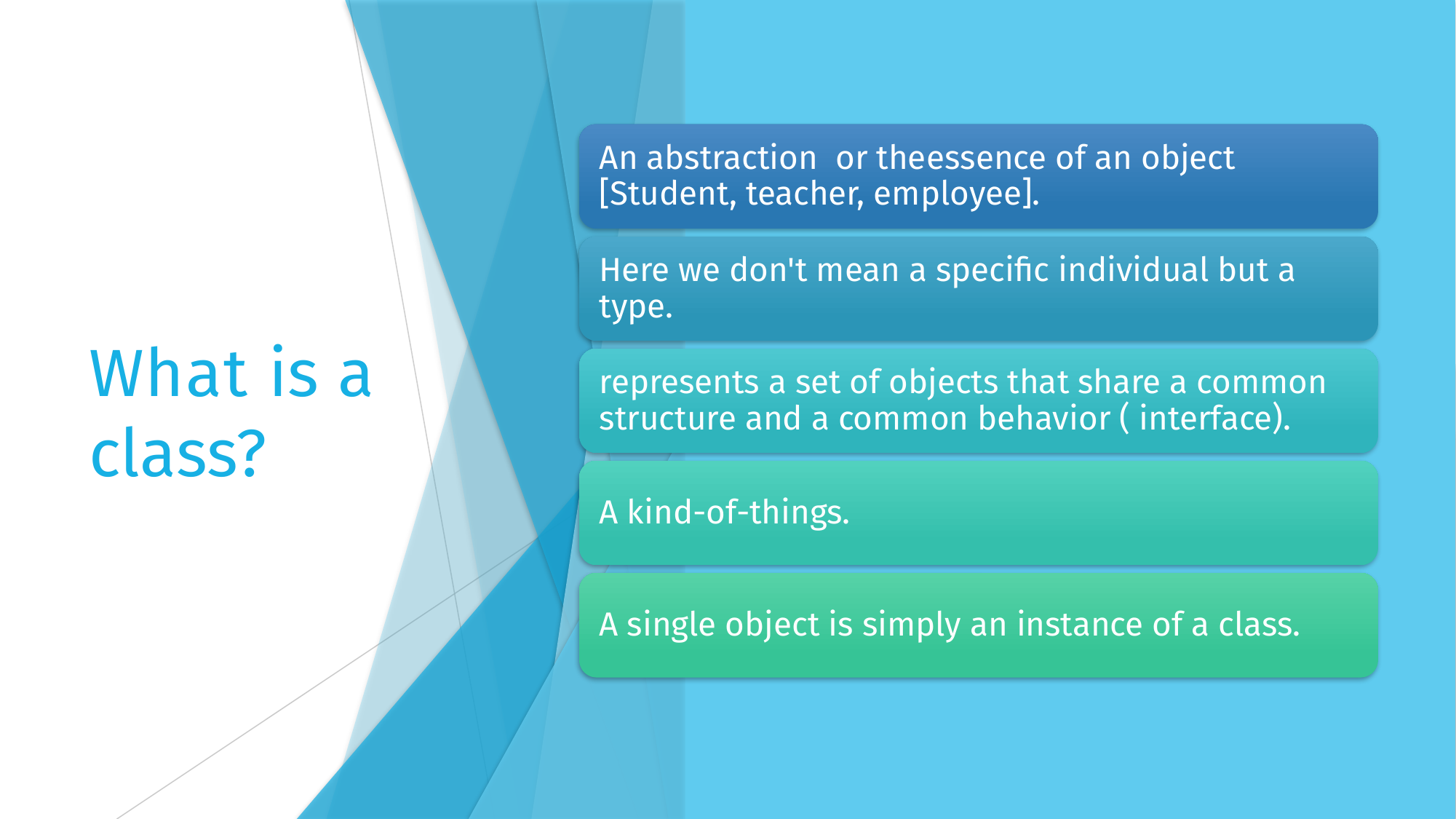

An abstraction  or the	essence of an object [Student, teacher, employee].
Here we don't mean a specific individual but a type.
represents a set of objects that share a common  structure and a common behavior ( interface).
A kind-of-things.
A single object is simply an instance of a class.
# What is a class?